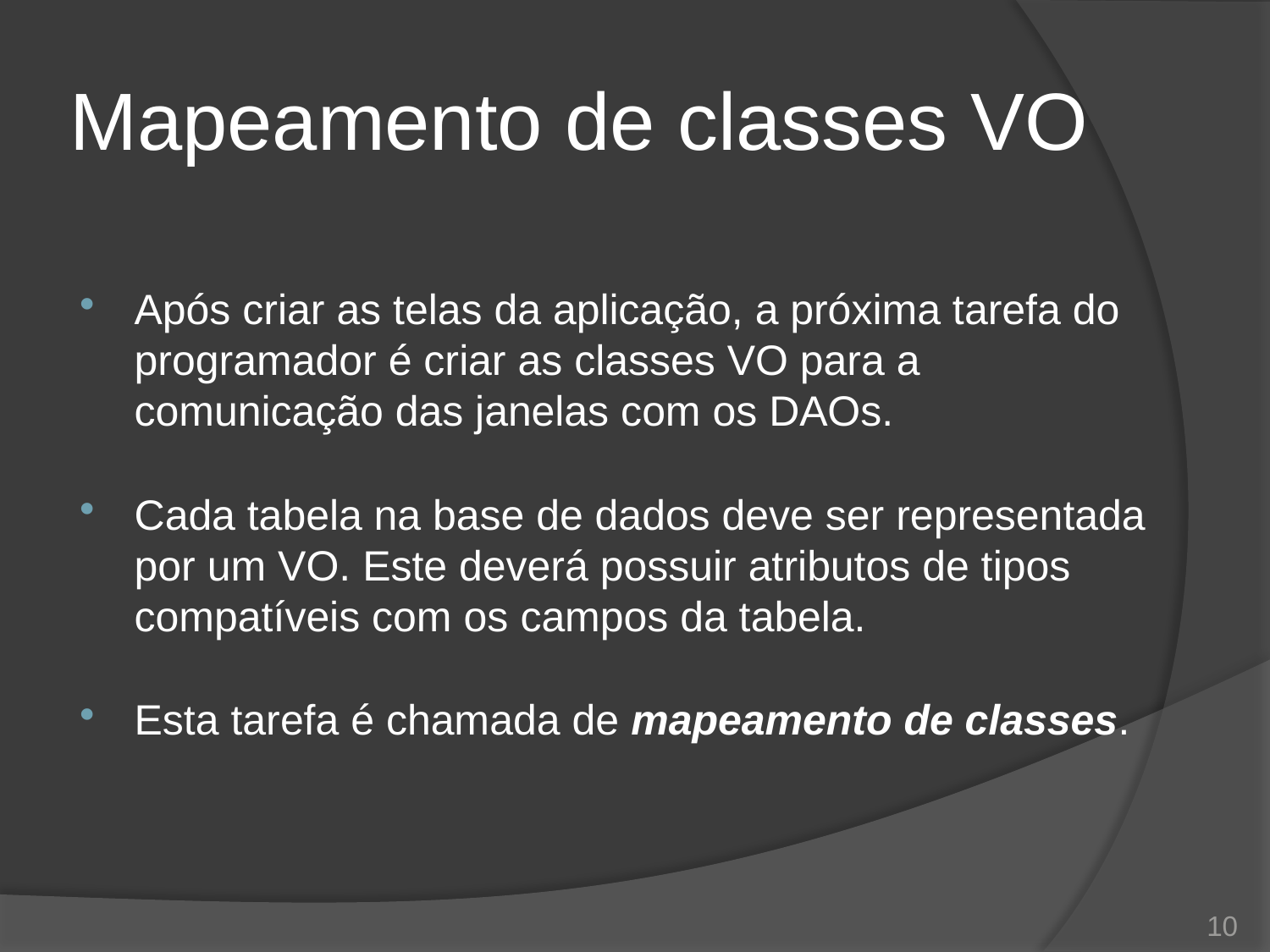

# Mapeamento de classes VO
Após criar as telas da aplicação, a próxima tarefa do programador é criar as classes VO para a comunicação das janelas com os DAOs.
Cada tabela na base de dados deve ser representada por um VO. Este deverá possuir atributos de tipos compatíveis com os campos da tabela.
Esta tarefa é chamada de mapeamento de classes.
10